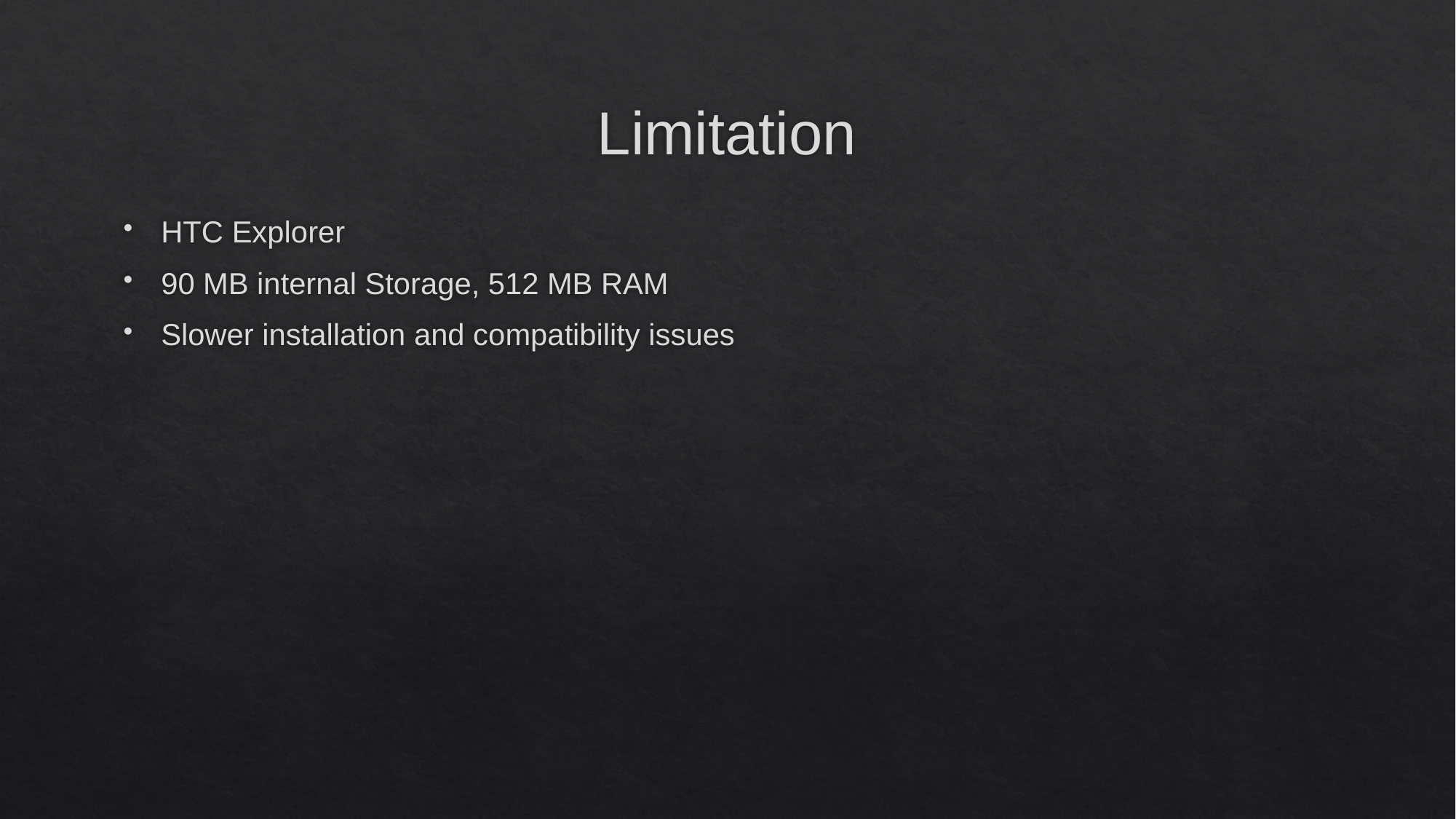

# Limitation
HTC Explorer
90 MB internal Storage, 512 MB RAM
Slower installation and compatibility issues